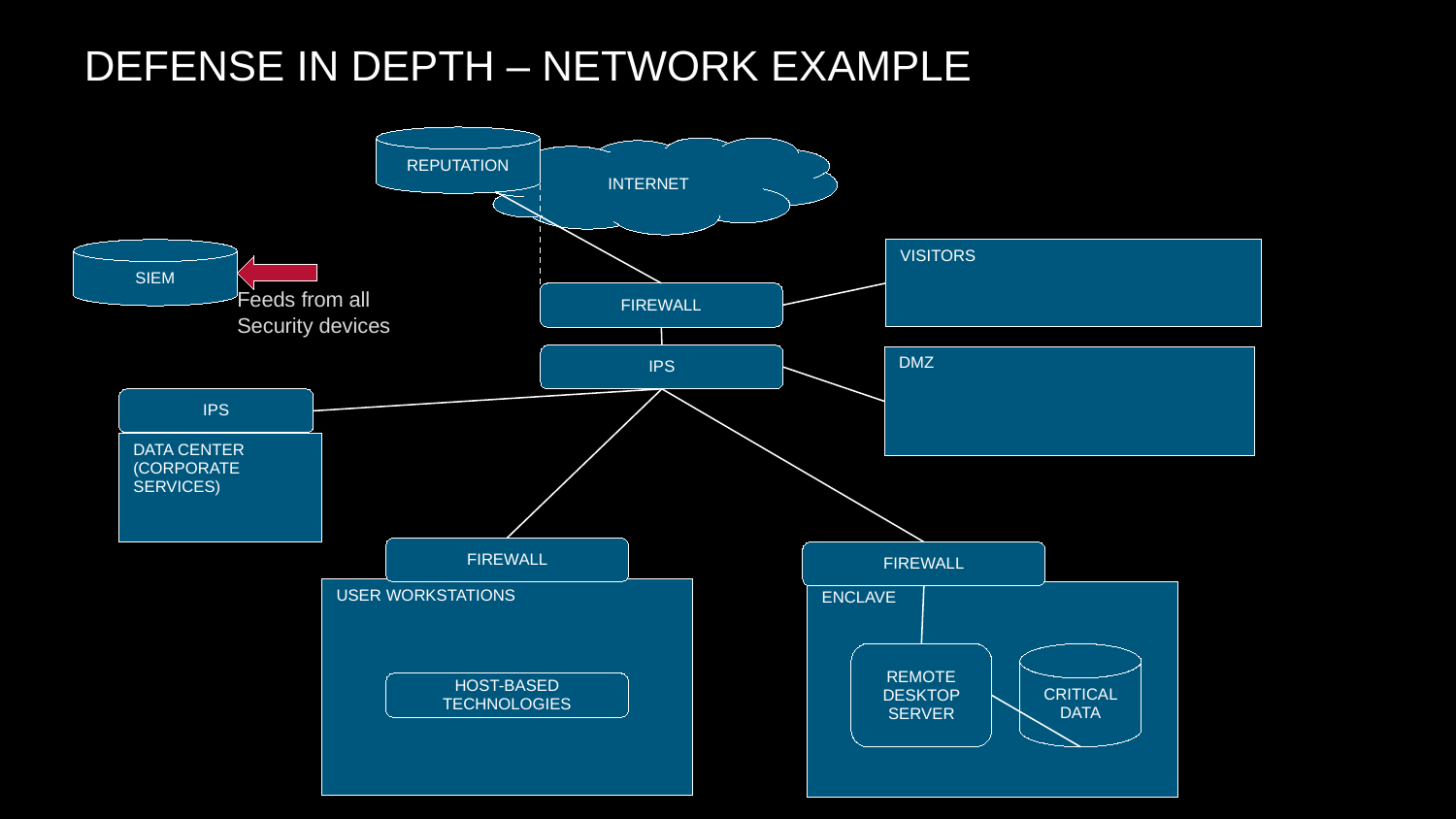

# Defense In Depth – NetWork Example
REPUTATION
INTERNET
SIEM
VISITORS

Feeds from all
Security devices
FIREWALL
IPS
DMZ
IPS
DATA CENTER
(CORPORATE SERVICES)
FIREWALL
FIREWALL
USER WORKSTATIONS
ENCLAVE
REMOTE DESKTOP SERVER
CRITICAL DATA
HOST-BASED TECHNOLOGIES